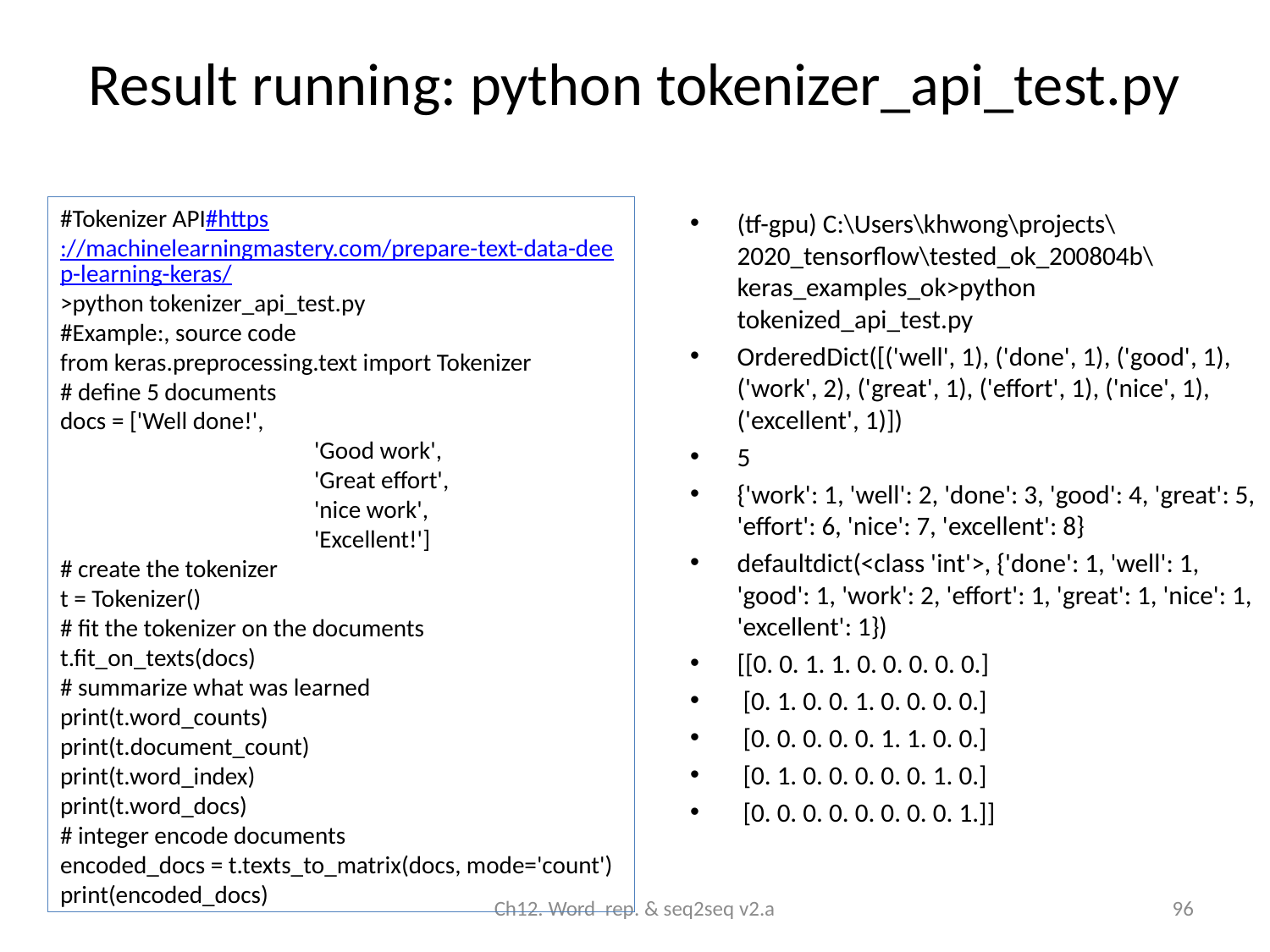

# Result running: python tokenizer_api_test.py
#Tokenizer API#https://machinelearningmastery.com/prepare-text-data-deep-learning-keras/
>python tokenizer_api_test.py
#Example:, source code
from keras.preprocessing.text import Tokenizer
# define 5 documents
docs = ['Well done!',
		'Good work',
		'Great effort',
		'nice work',
		'Excellent!']
# create the tokenizer
t = Tokenizer()
# fit the tokenizer on the documents
t.fit_on_texts(docs)
# summarize what was learned
print(t.word_counts)
print(t.document_count)
print(t.word_index)
print(t.word_docs)
# integer encode documents
encoded_docs = t.texts_to_matrix(docs, mode='count')
print(encoded_docs)

(tf-gpu) C:\Users\khwong\projects\2020_tensorflow\tested_ok_200804b\keras_examples_ok>python tokenized_api_test.py
OrderedDict([('well', 1), ('done', 1), ('good', 1), ('work', 2), ('great', 1), ('effort', 1), ('nice', 1), ('excellent', 1)])
5
{'work': 1, 'well': 2, 'done': 3, 'good': 4, 'great': 5, 'effort': 6, 'nice': 7, 'excellent': 8}
defaultdict(<class 'int'>, {'done': 1, 'well': 1, 'good': 1, 'work': 2, 'effort': 1, 'great': 1, 'nice': 1, 'excellent': 1})
[[0. 0. 1. 1. 0. 0. 0. 0. 0.]
 [0. 1. 0. 0. 1. 0. 0. 0. 0.]
 [0. 0. 0. 0. 0. 1. 1. 0. 0.]
 [0. 1. 0. 0. 0. 0. 0. 1. 0.]
 [0. 0. 0. 0. 0. 0. 0. 0. 1.]]
Ch12. Word  rep. & seq2seq v2.a
96